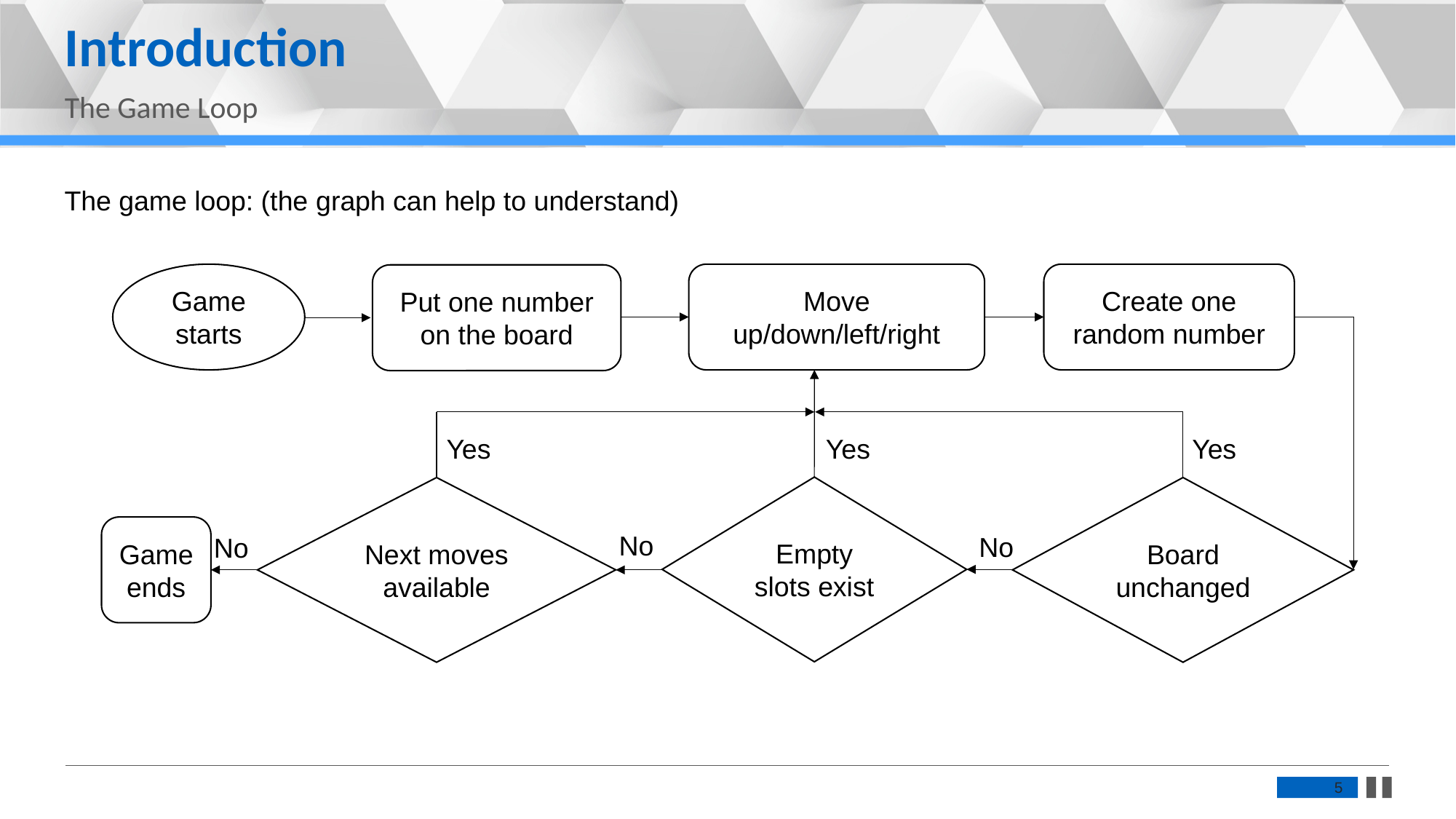

Introduction
The Game Loop
The game loop: (the graph can help to understand)
Game starts
Move up/down/left/right
Create one random number
Put one number on the board
Yes
Yes
Yes
Empty slots exist
Next moves available
Board unchanged
Game ends
No
No
No
5